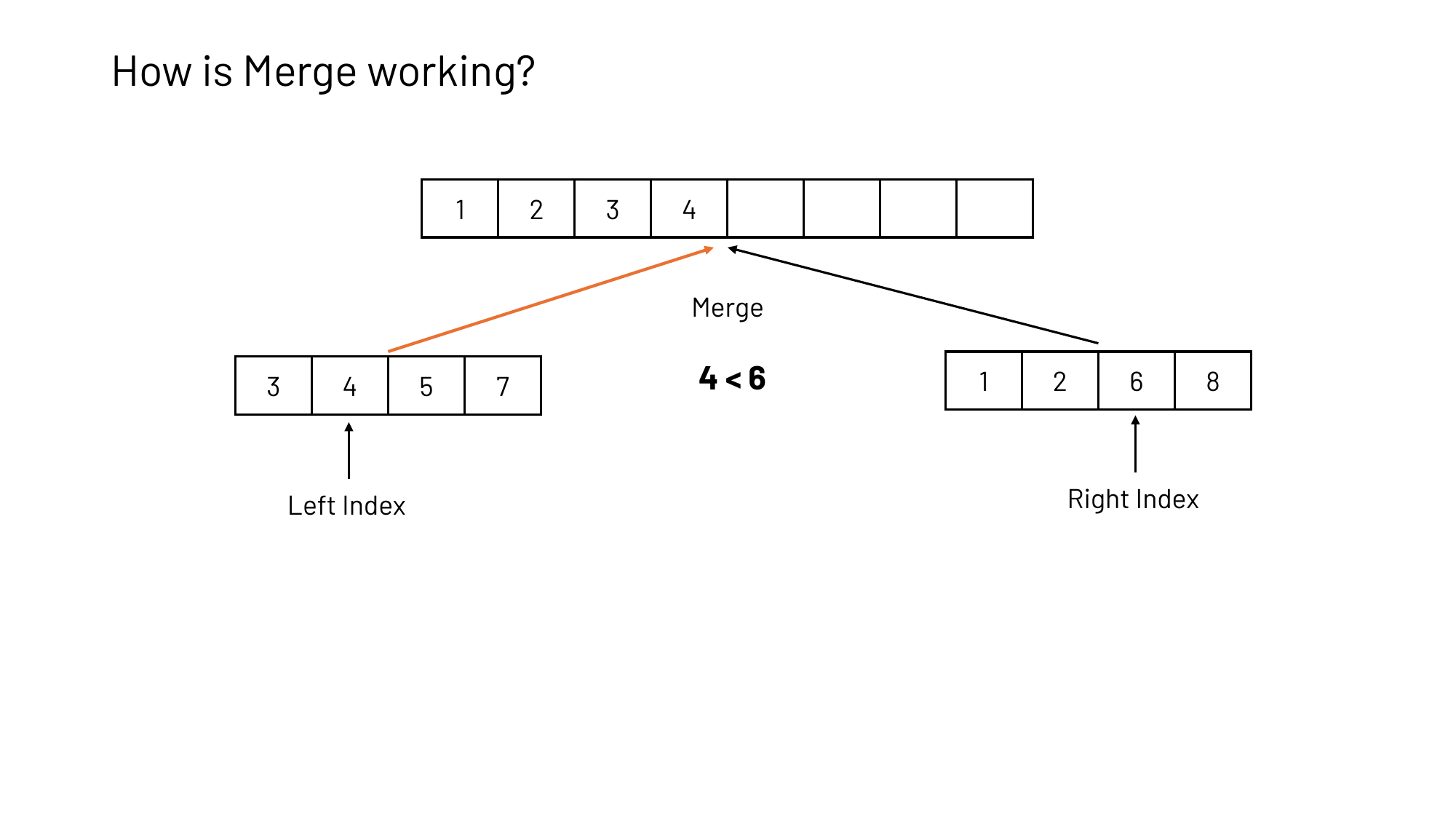

# How is Merge working?
1
2
3
4

Merge
4 < 6
1
2
6
8
3
4
5
7
Right Index
Left Index